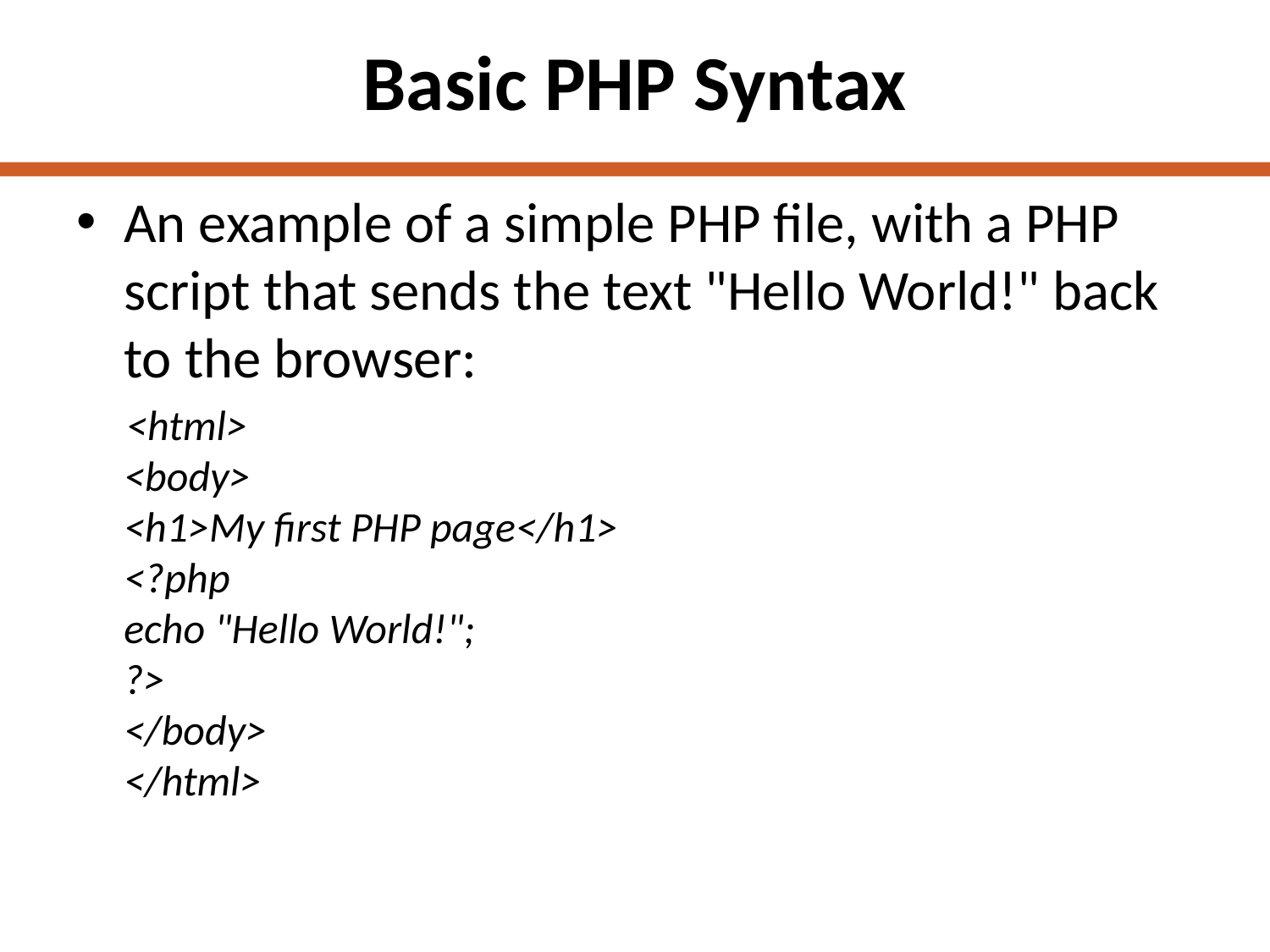

# Basic PHP Syntax
An example of a simple PHP file, with a PHP script that sends the text "Hello World!" back to the browser:
<html>
<body>
<h1>My first PHP page</h1>
<?php
echo "Hello World!";
?>
</body>
</html>